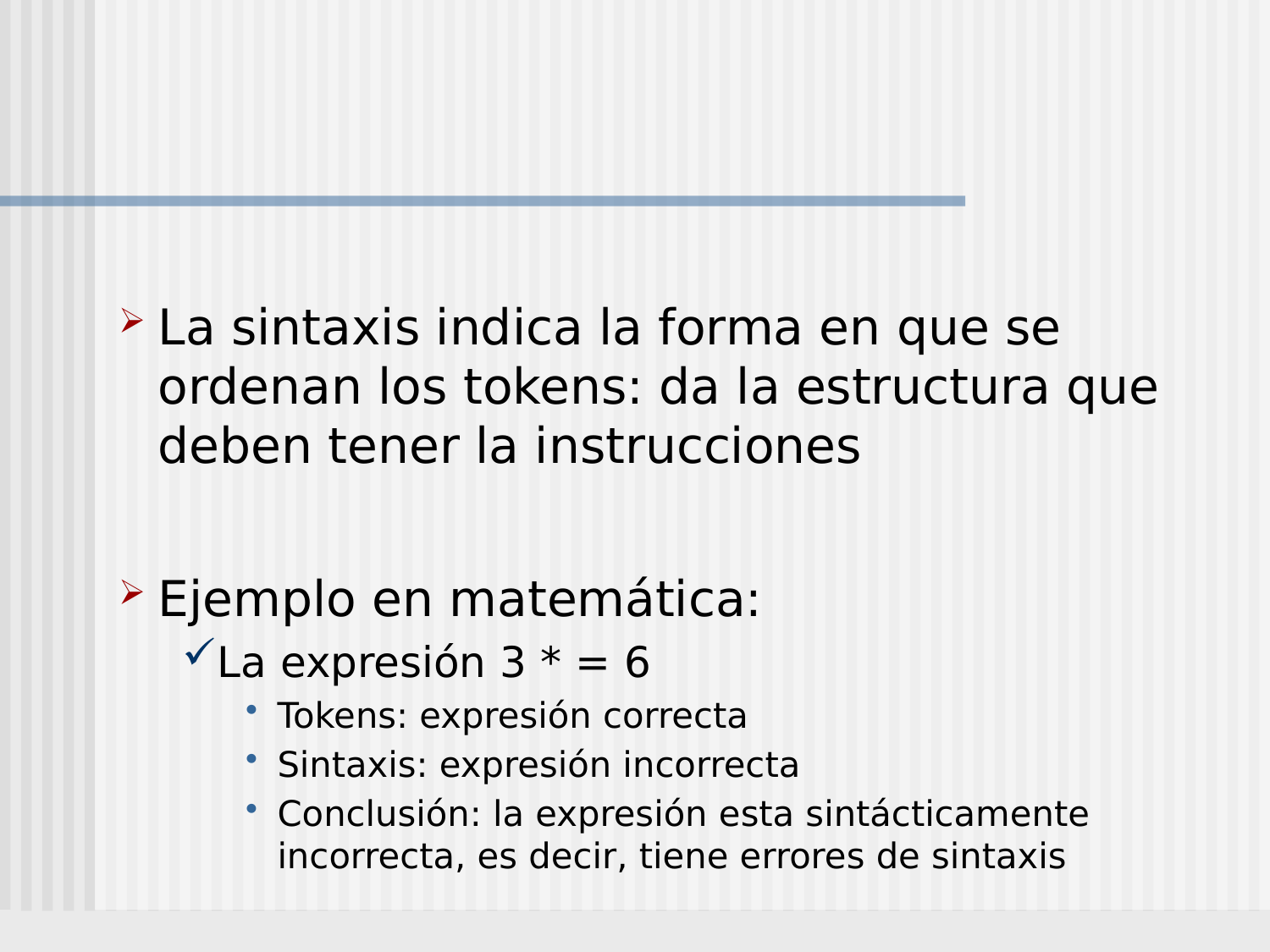

#

La sintaxis indica la forma en que se ordenan los tokens: da la estructura que deben tener la instrucciones

Ejemplo en matemática:
La expresión 3 * = 6
Tokens: expresión correcta
Sintaxis: expresión incorrecta
Conclusión: la expresión esta sintácticamente incorrecta, es decir, tiene errores de sintaxis